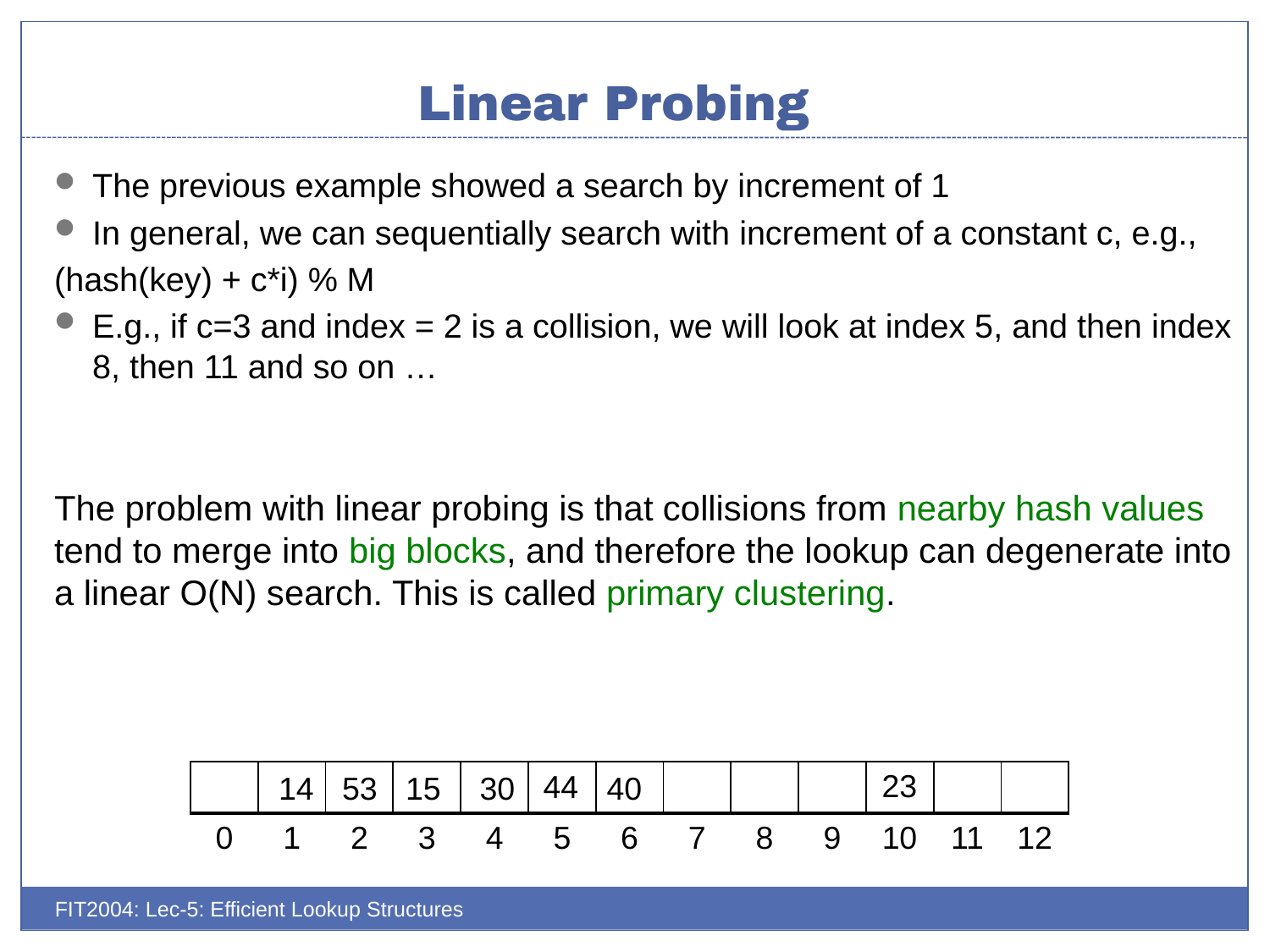

# Linear Probing
The previous example showed a search by increment of 1
In general, we can sequentially search with increment of a constant c, e.g.,
(hash(key) + c*i) % M
E.g., if c=3 and index = 2 is a collision, we will look at index 5, and then index 8, then 11 and so on …

The problem with linear probing is that collisions from nearby hash values tend to merge into big blocks, and therefore the lookup can degenerate into a linear O(N) search. This is called primary clustering.
23
44
|  |  |  |  |  |  |  |  |  |  |  |  |  |
| --- | --- | --- | --- | --- | --- | --- | --- | --- | --- | --- | --- | --- |
14
53
15
30
40
| 0 | 1 | 2 | 3 | 4 | 5 | 6 | 7 | 8 | 9 | 10 | 11 | 12 |
| --- | --- | --- | --- | --- | --- | --- | --- | --- | --- | --- | --- | --- |
FIT2004: Lec-5: Efficient Lookup Structures